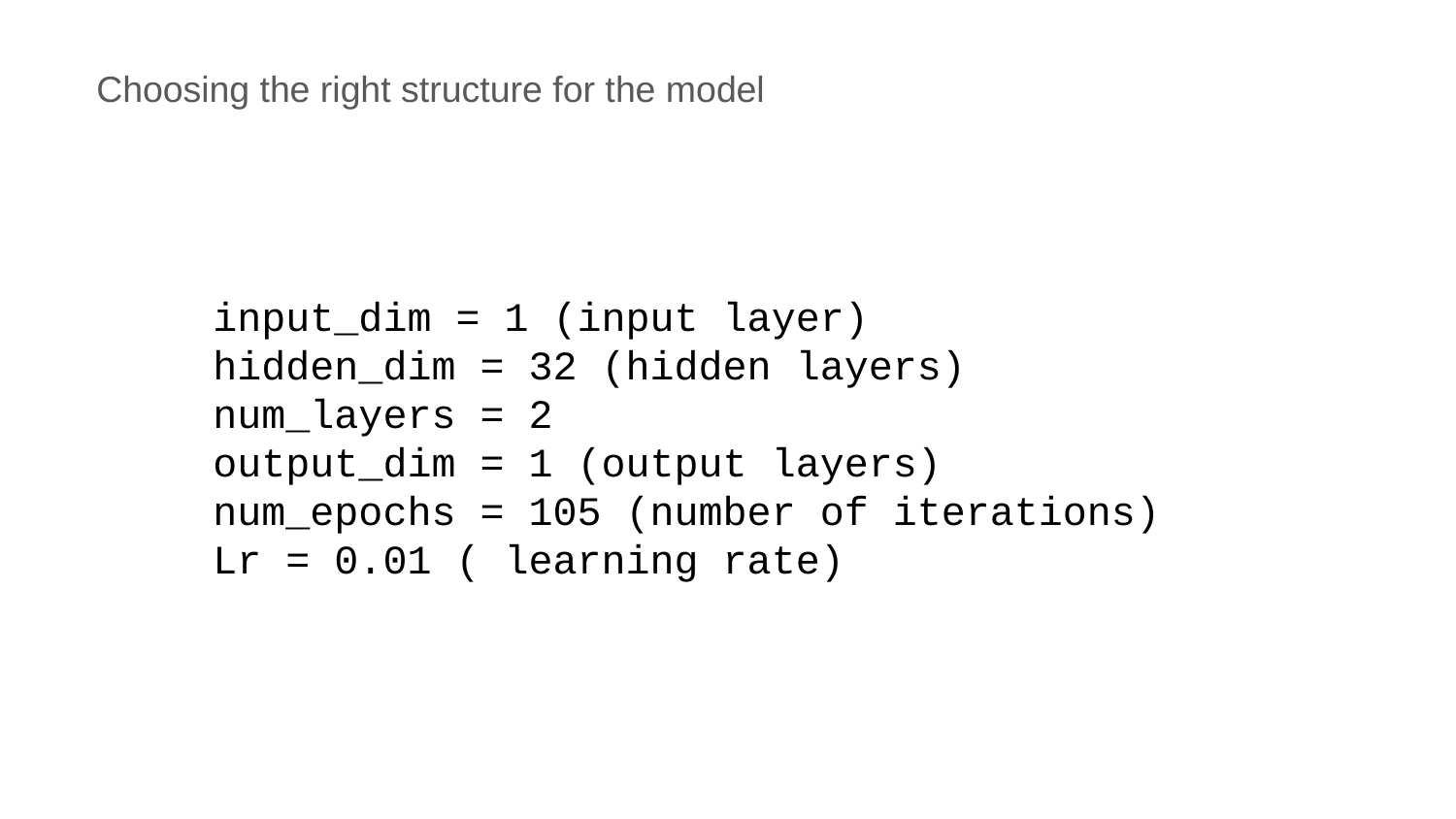

Choosing the right structure for the model
input_dim = 1 (input layer)
hidden_dim = 32 (hidden layers)
num_layers = 2
output_dim = 1 (output layers)
num_epochs = 105 (number of iterations)
Lr = 0.01 ( learning rate)